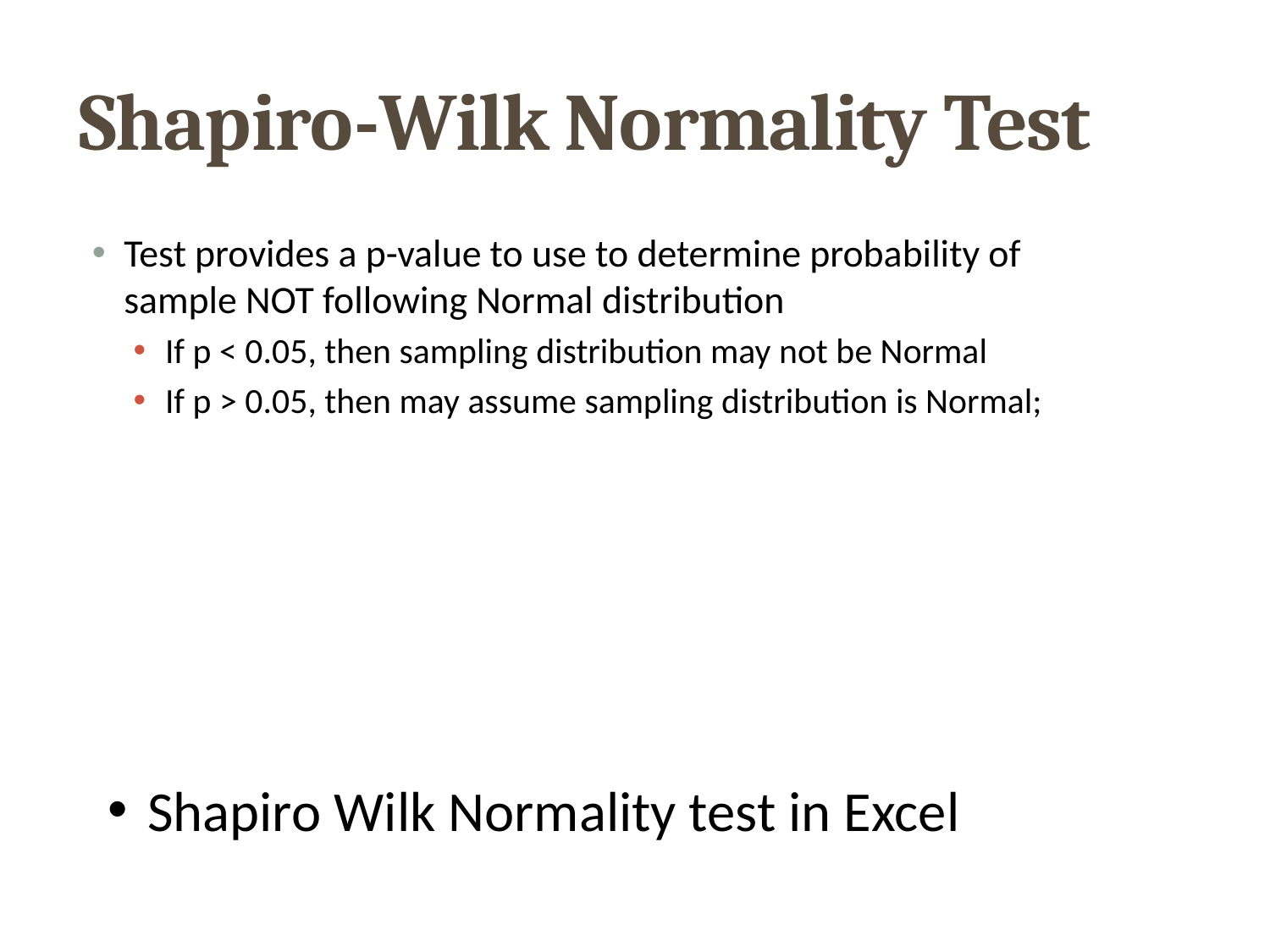

# Shapiro-Wilk Normality Test
Test provides a p-value to use to determine probability of sample NOT following Normal distribution
If p < 0.05, then sampling distribution may not be Normal
If p > 0.05, then may assume sampling distribution is Normal;
Shapiro Wilk Normality test in Excel